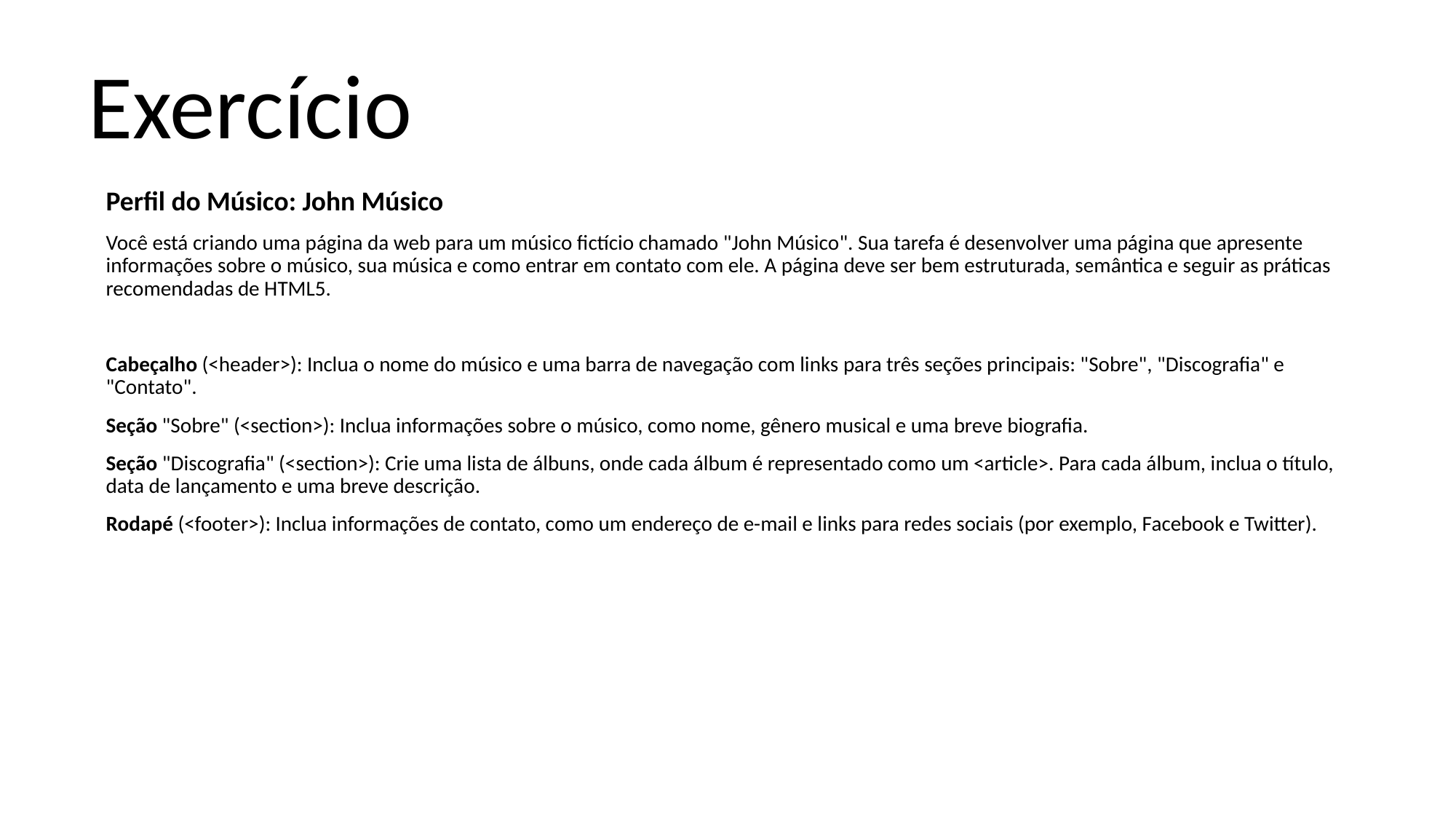

# Exercício
Perfil do Músico: John Músico
Você está criando uma página da web para um músico fictício chamado "John Músico". Sua tarefa é desenvolver uma página que apresente informações sobre o músico, sua música e como entrar em contato com ele. A página deve ser bem estruturada, semântica e seguir as práticas recomendadas de HTML5.

Cabeçalho (<header>): Inclua o nome do músico e uma barra de navegação com links para três seções principais: "Sobre", "Discografia" e "Contato".
Seção "Sobre" (<section>): Inclua informações sobre o músico, como nome, gênero musical e uma breve biografia.
Seção "Discografia" (<section>): Crie uma lista de álbuns, onde cada álbum é representado como um <article>. Para cada álbum, inclua o título, data de lançamento e uma breve descrição.
Rodapé (<footer>): Inclua informações de contato, como um endereço de e-mail e links para redes sociais (por exemplo, Facebook e Twitter).